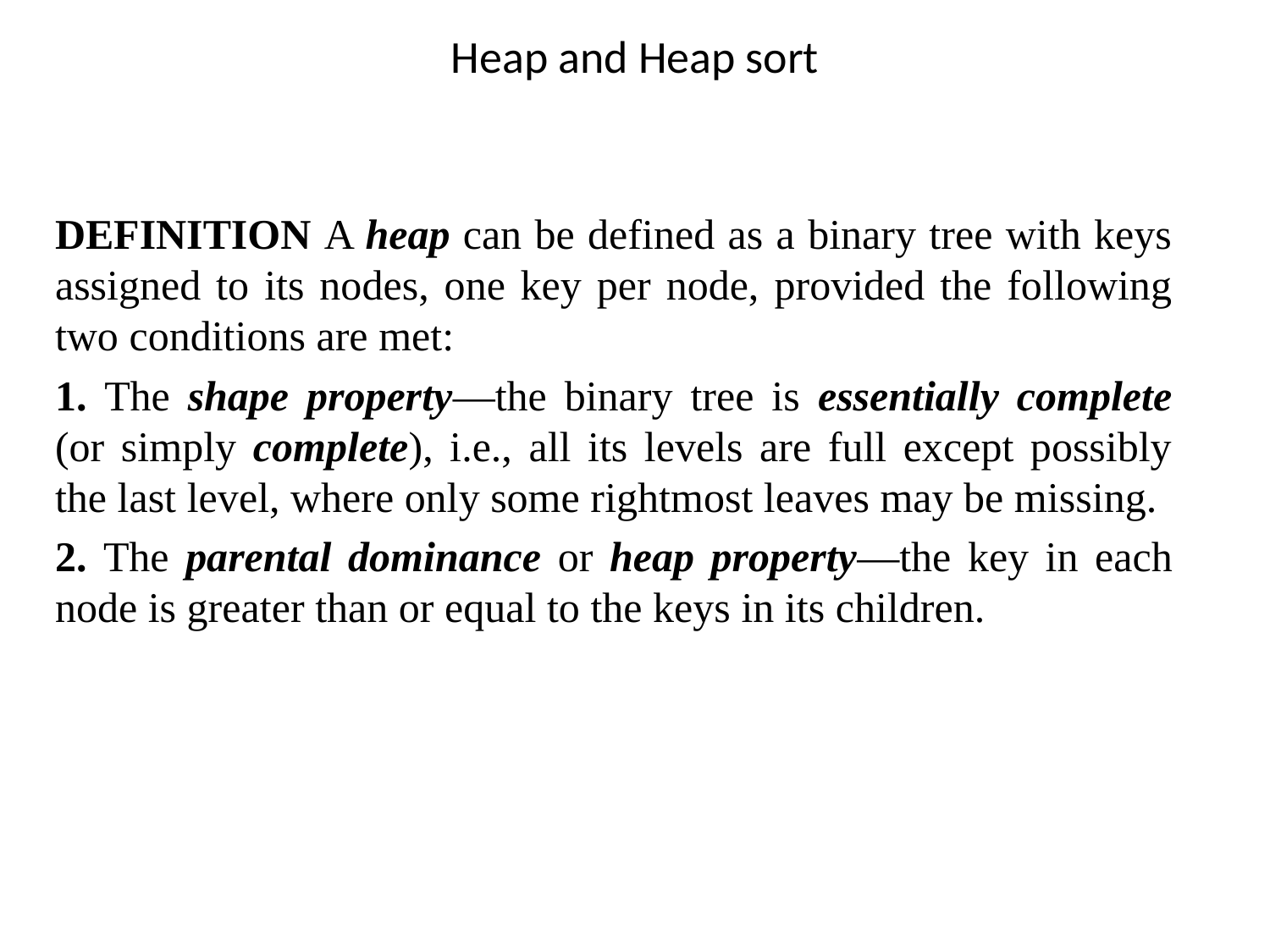

# Heap and Heap sort
DEFINITION A heap can be defined as a binary tree with keys assigned to its nodes, one key per node, provided the following two conditions are met:
1. The shape property—the binary tree is essentially complete (or simply complete), i.e., all its levels are full except possibly the last level, where only some rightmost leaves may be missing.
2. The parental dominance or heap property—the key in each node is greater than or equal to the keys in its children.